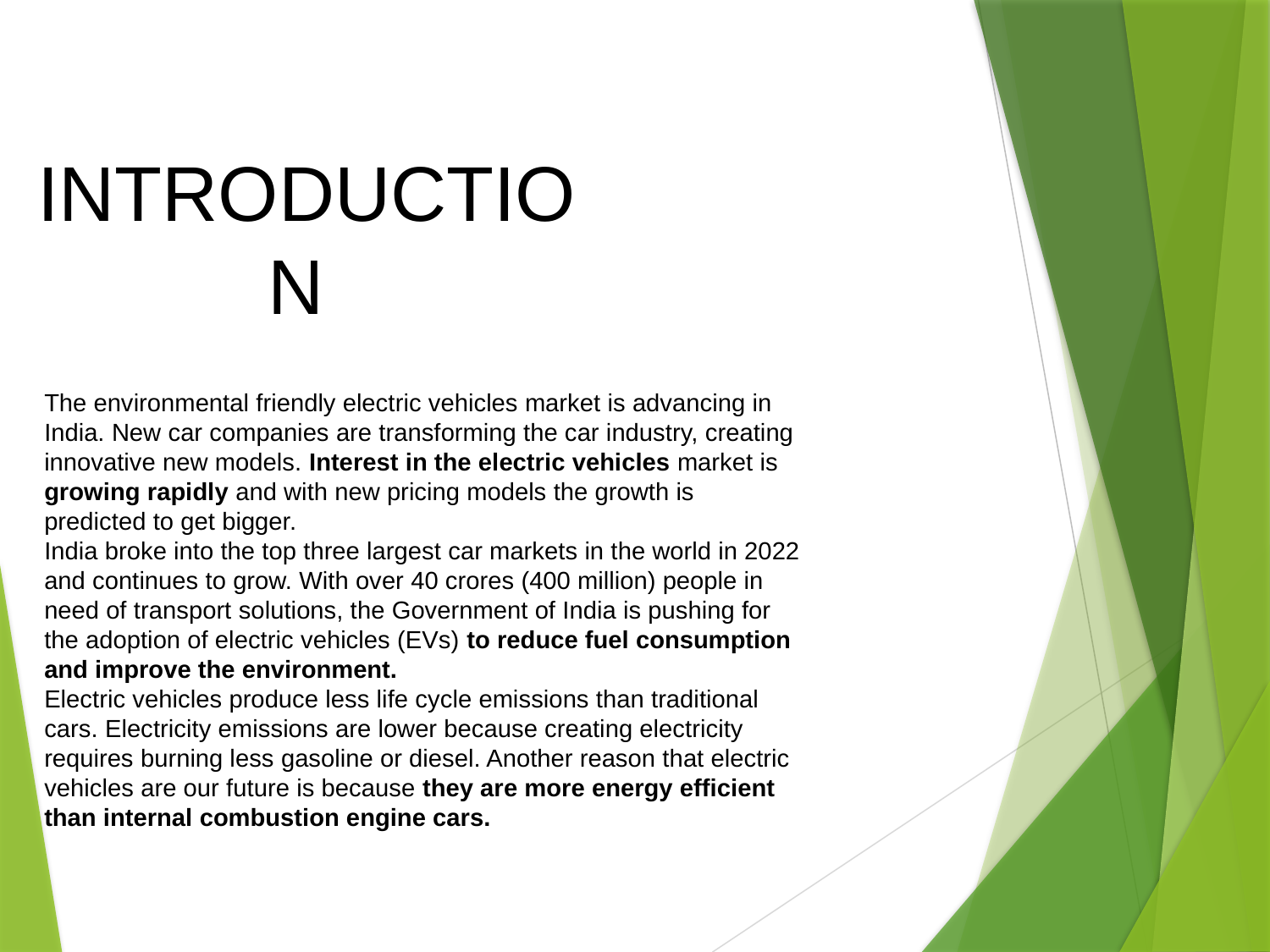

INTRODUCTION
The environmental friendly electric vehicles market is advancing in India. New car companies are transforming the car industry, creating innovative new models. Interest in the electric vehicles market is growing rapidly and with new pricing models the growth is predicted to get bigger.
India broke into the top three largest car markets in the world in 2022 and continues to grow. With over 40 crores (400 million) people in need of transport solutions, the Government of India is pushing for the adoption of electric vehicles (EVs) to reduce fuel consumption and improve the environment.
Electric vehicles produce less life cycle emissions than traditional cars. Electricity emissions are lower because creating electricity requires burning less gasoline or diesel. Another reason that electric vehicles are our future is because they are more energy efficient than internal combustion engine cars.